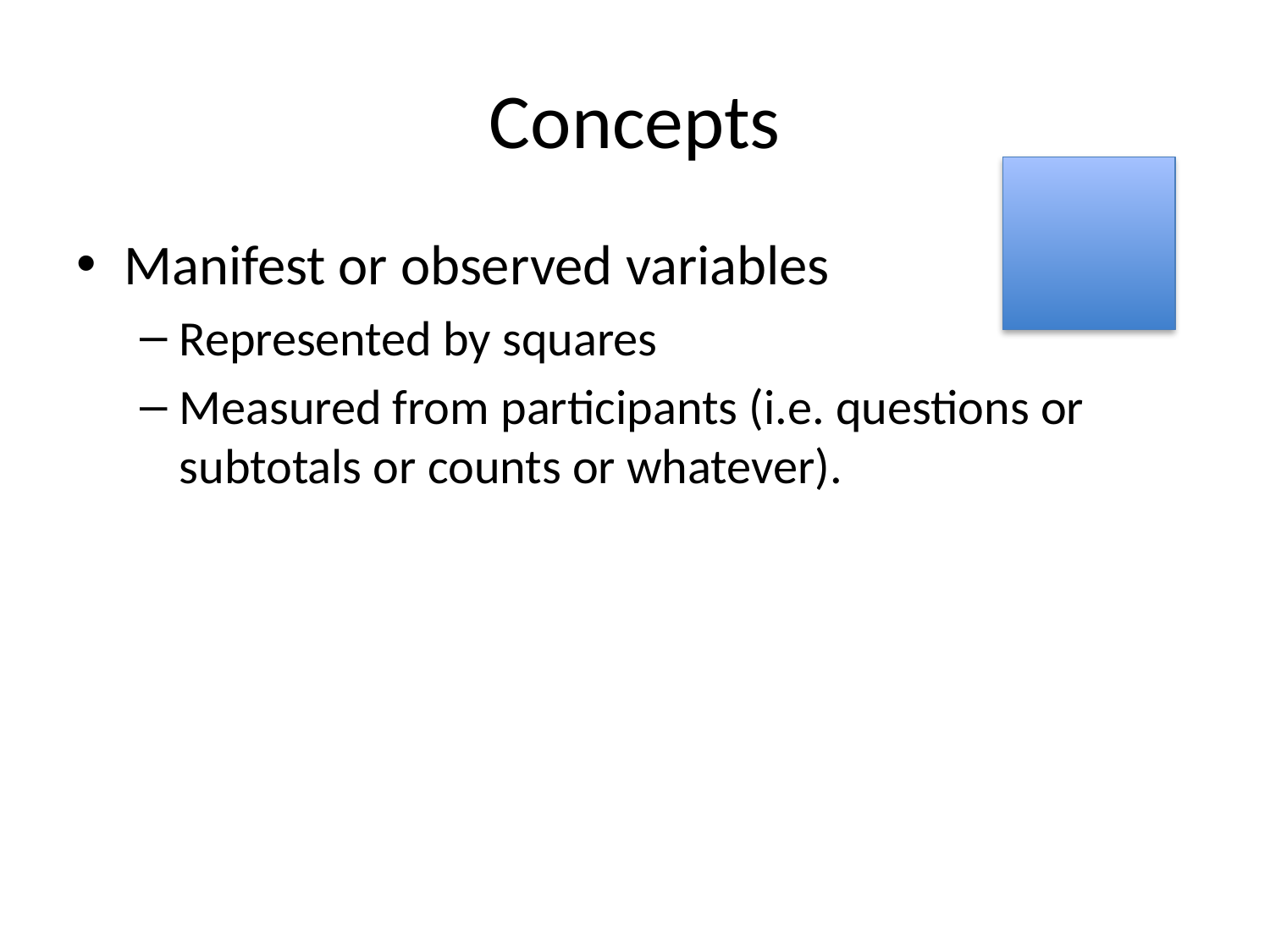

# Concepts

Manifest or observed variables
Represented by squares
Measured from participants (i.e. questions or subtotals or counts or whatever).